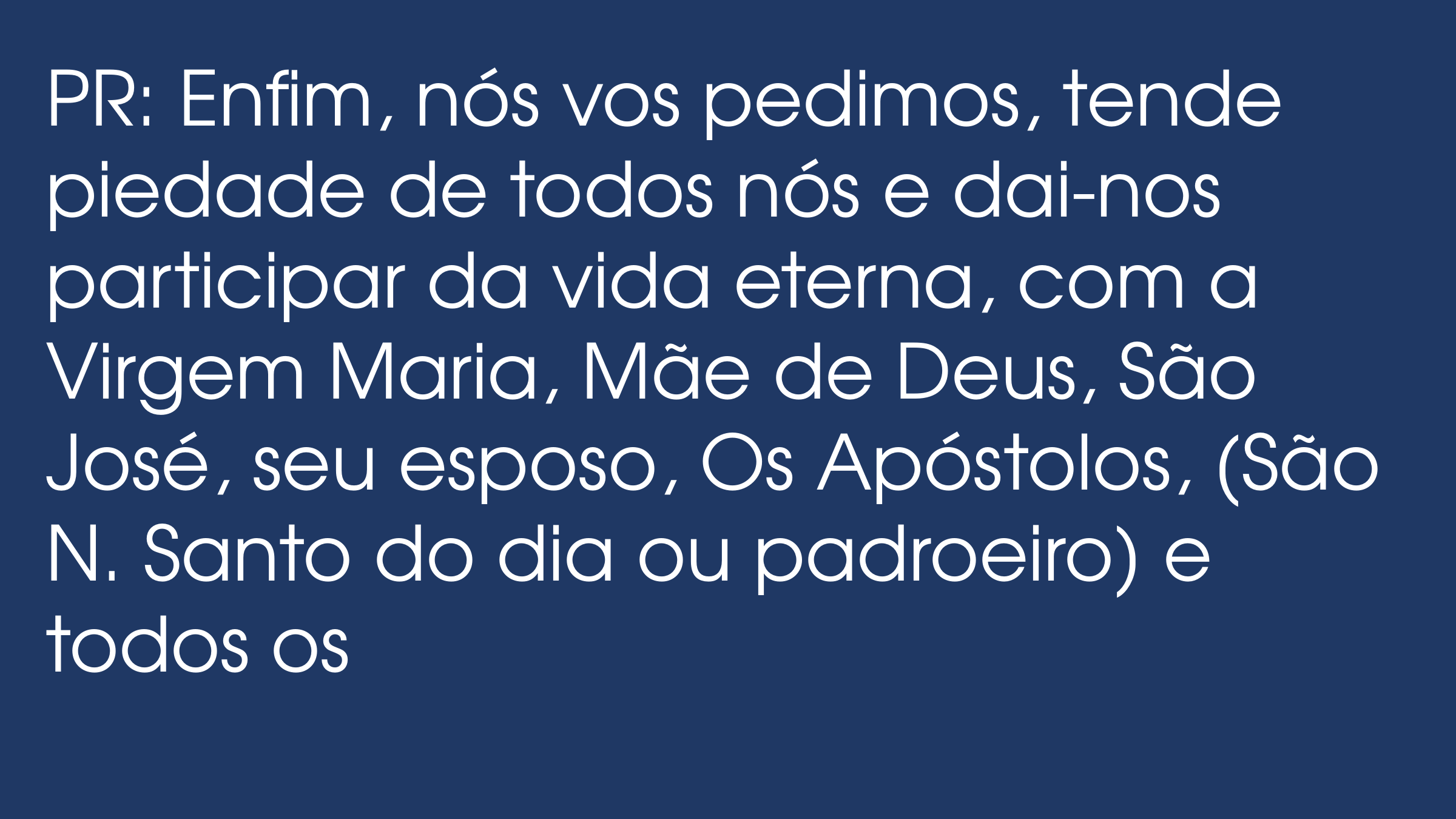

PR: Enfim, nós vos pedimos, tende piedade de todos nós e dai-nos participar da vida eterna, com a Virgem Maria, Mãe de Deus, São José, seu esposo, Os Apóstolos, (São N. Santo do dia ou padroeiro) e todos os